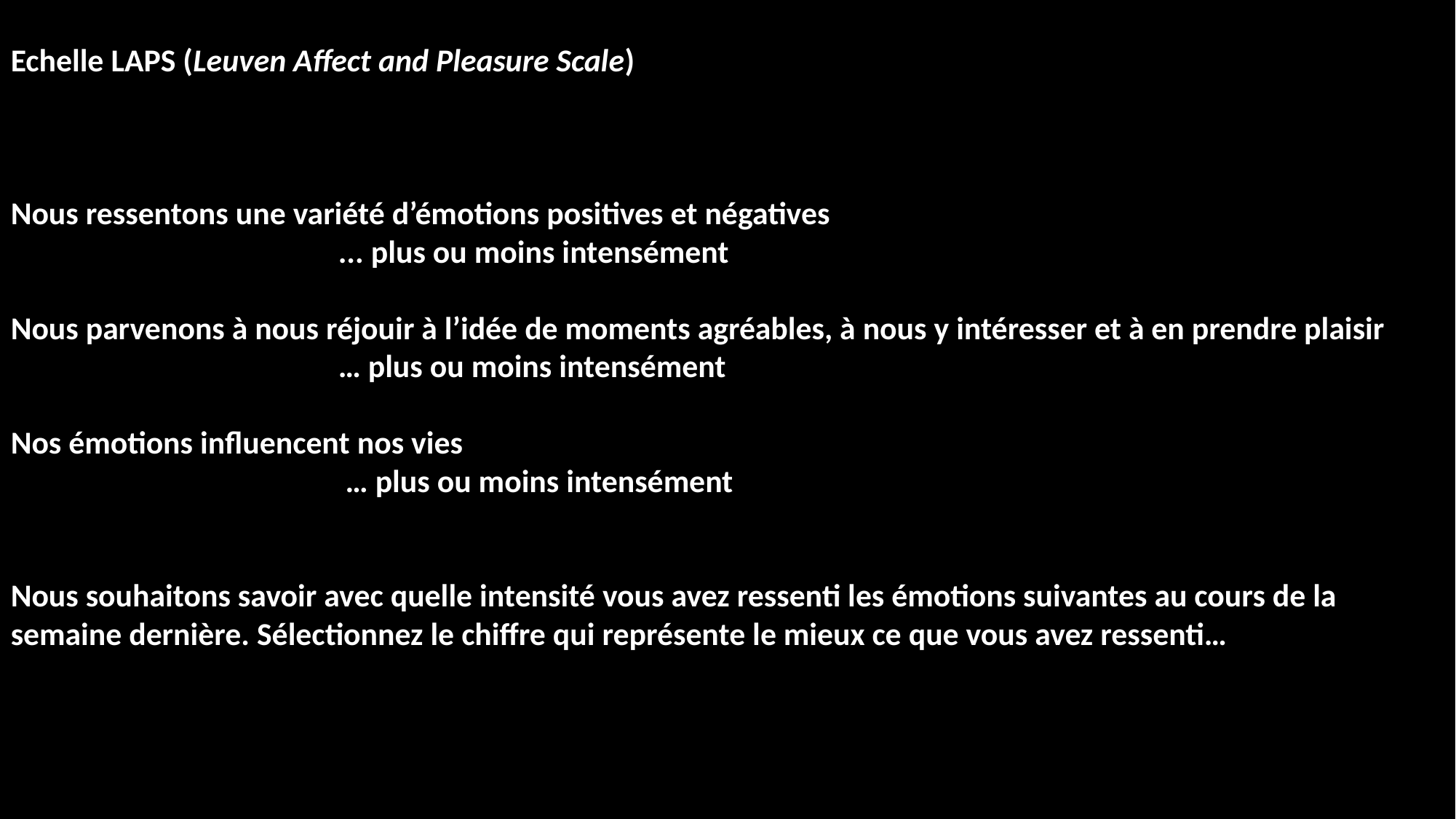

Echelle LAPS (Leuven Affect and Pleasure Scale)

Nous ressentons une variété d’émotions positives et négatives
			... plus ou moins intensément

Nous parvenons à nous réjouir à l’idée de moments agréables, à nous y intéresser et à en prendre plaisir
			… plus ou moins intensément
Nos émotions influencent nos vies
			 … plus ou moins intensément
Nous souhaitons savoir avec quelle intensité vous avez ressenti les émotions suivantes au cours de la semaine dernière. Sélectionnez le chiffre qui représente le mieux ce que vous avez ressenti…